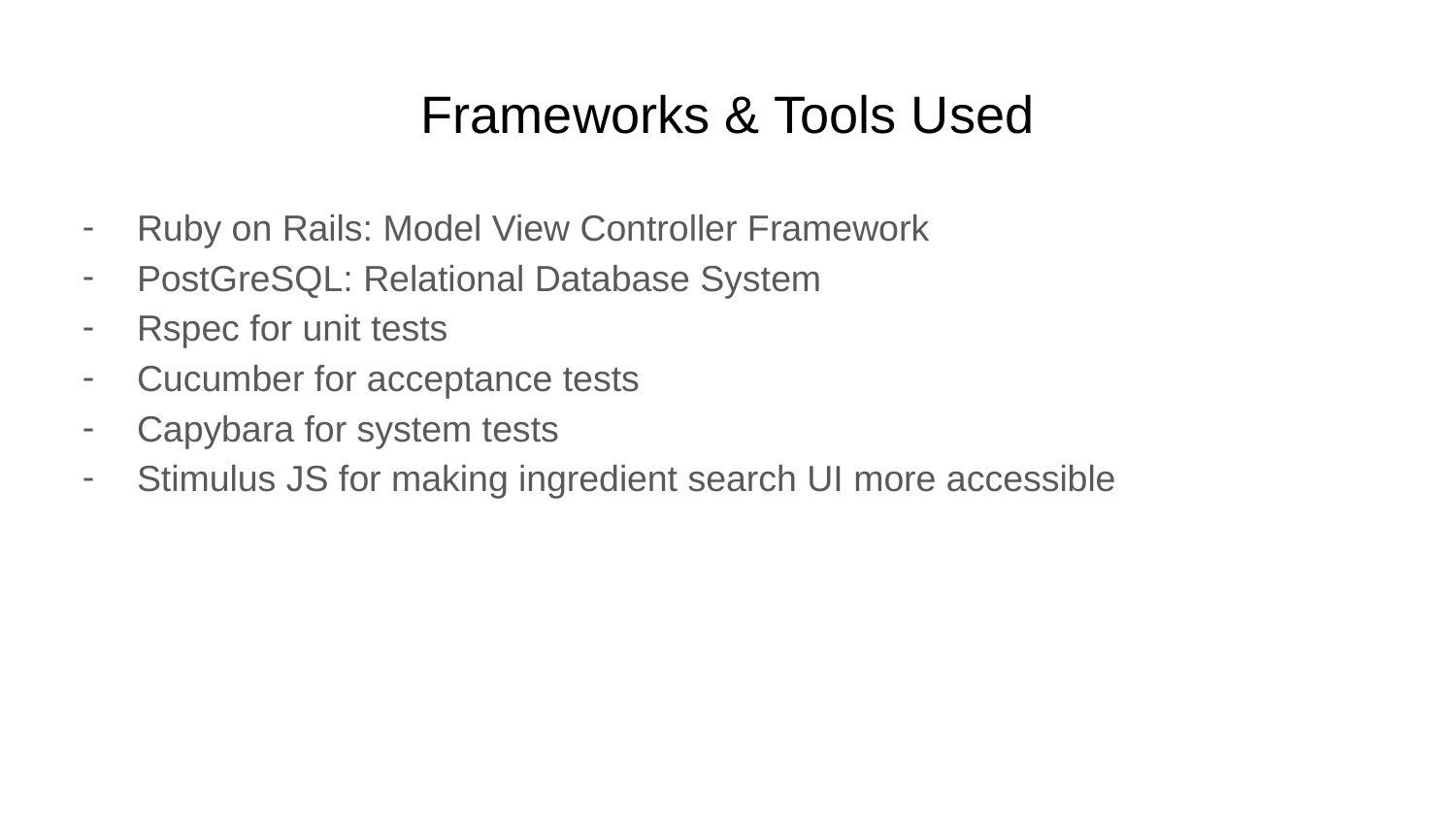

# Frameworks & Tools Used
Ruby on Rails: Model View Controller Framework
PostGreSQL: Relational Database System
Rspec for unit tests
Cucumber for acceptance tests
Capybara for system tests
Stimulus JS for making ingredient search UI more accessible